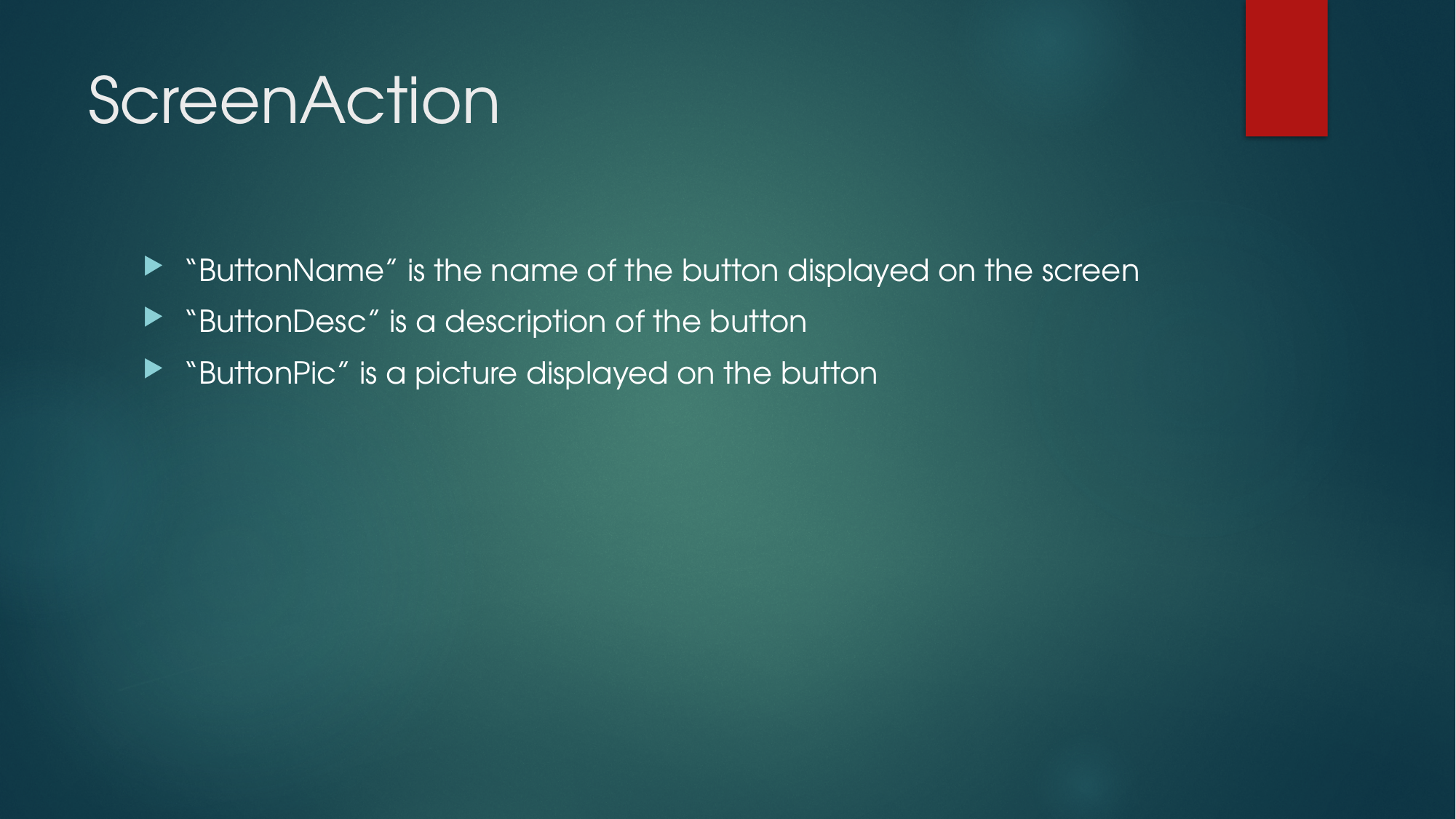

# ScreenAction
“ButtonName” is the name of the button displayed on the screen
“ButtonDesc” is a description of the button
“ButtonPic” is a picture displayed on the button